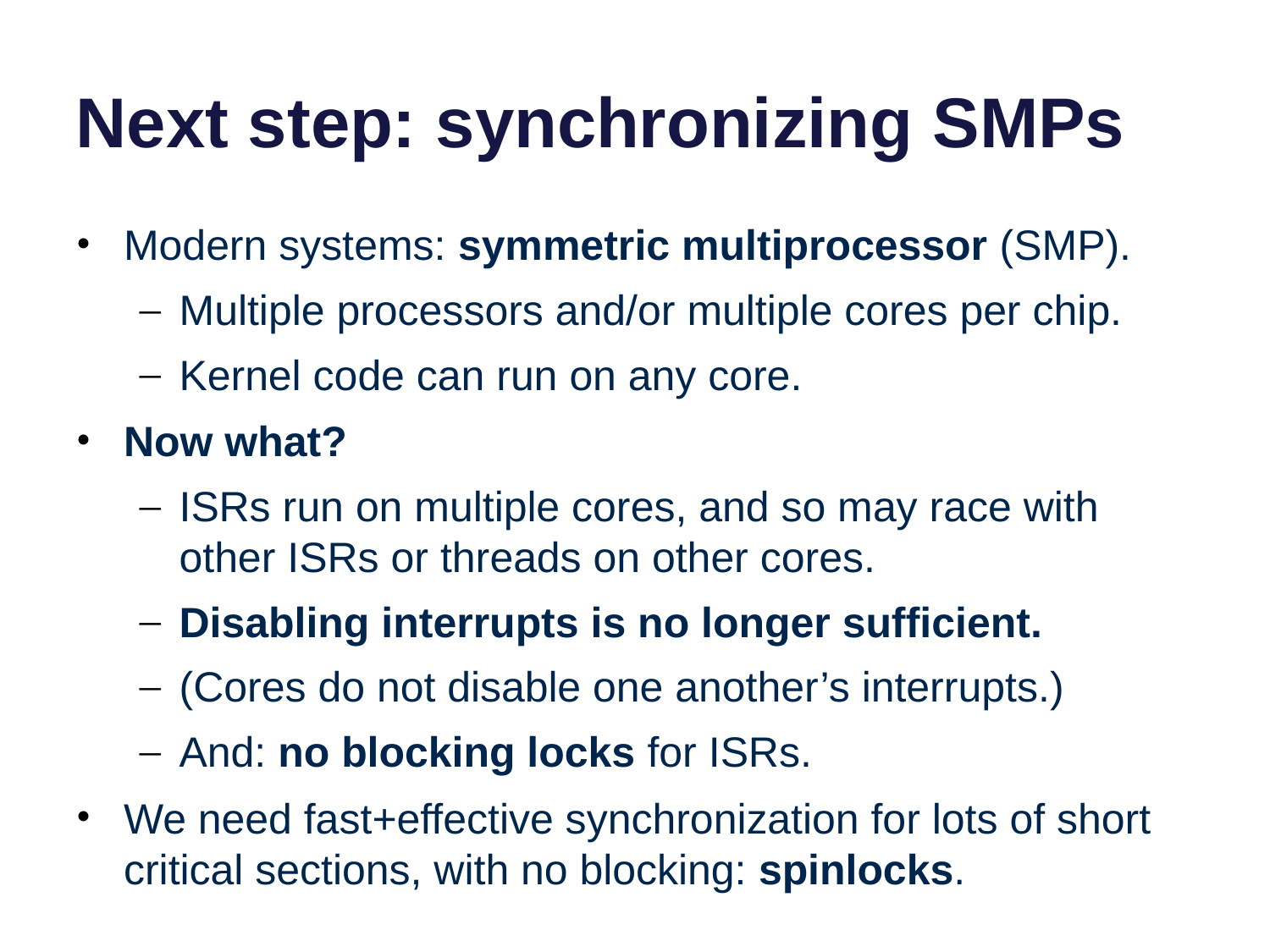

# Next step: synchronizing SMPs
Modern systems: symmetric multiprocessor (SMP).
Multiple processors and/or multiple cores per chip.
Kernel code can run on any core.
Now what?
ISRs run on multiple cores, and so may race with other ISRs or threads on other cores.
Disabling interrupts is no longer sufficient.
(Cores do not disable one another’s interrupts.)
And: no blocking locks for ISRs.
We need fast+effective synchronization for lots of short critical sections, with no blocking: spinlocks.